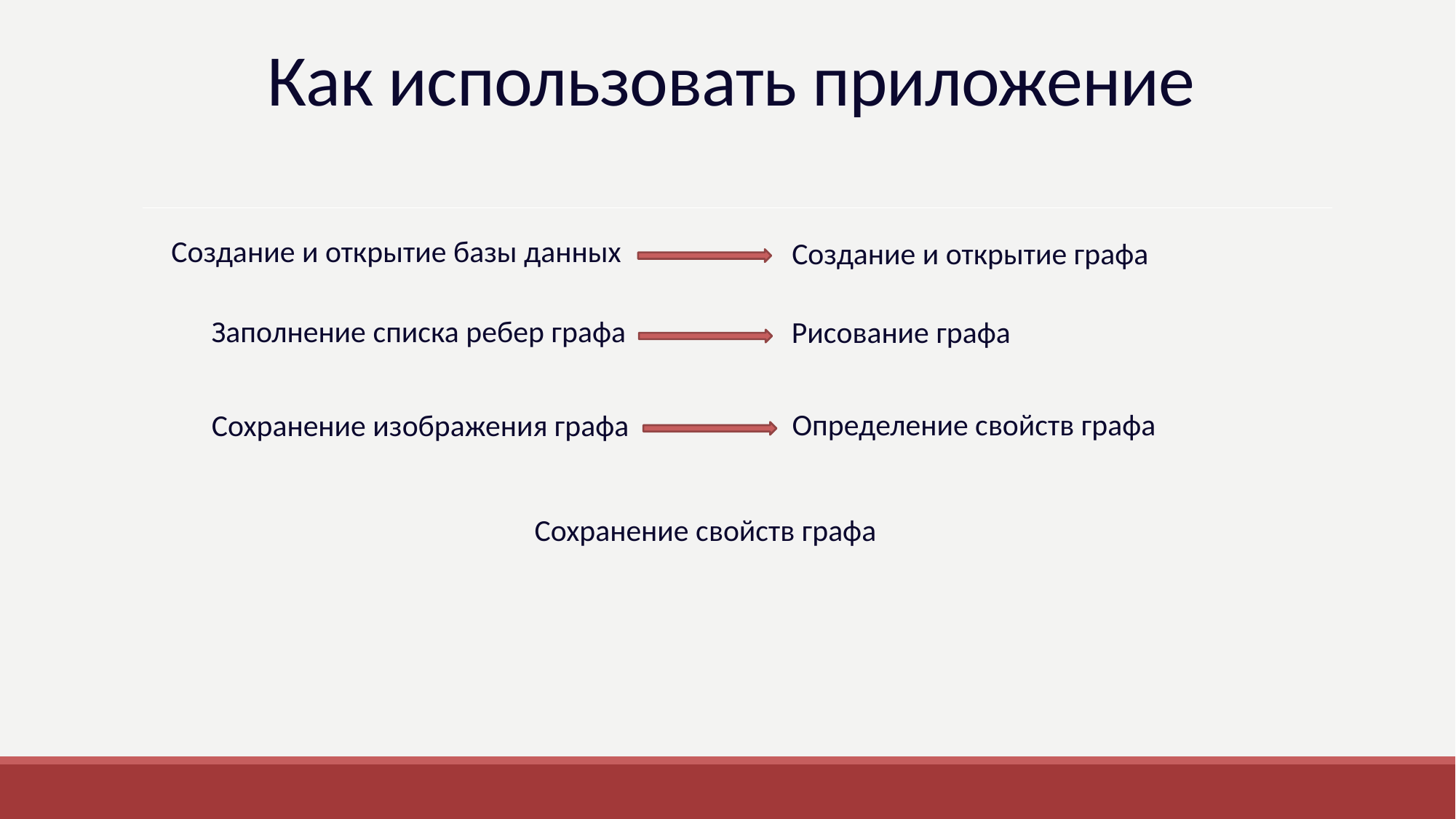

# Как использовать приложение
Создание и открытие базы данных
Создание и открытие графа

Заполнение списка ребер графа
Рисование графа

Определение свойств графа
Сохранение изображения графа

Сохранение свойств графа